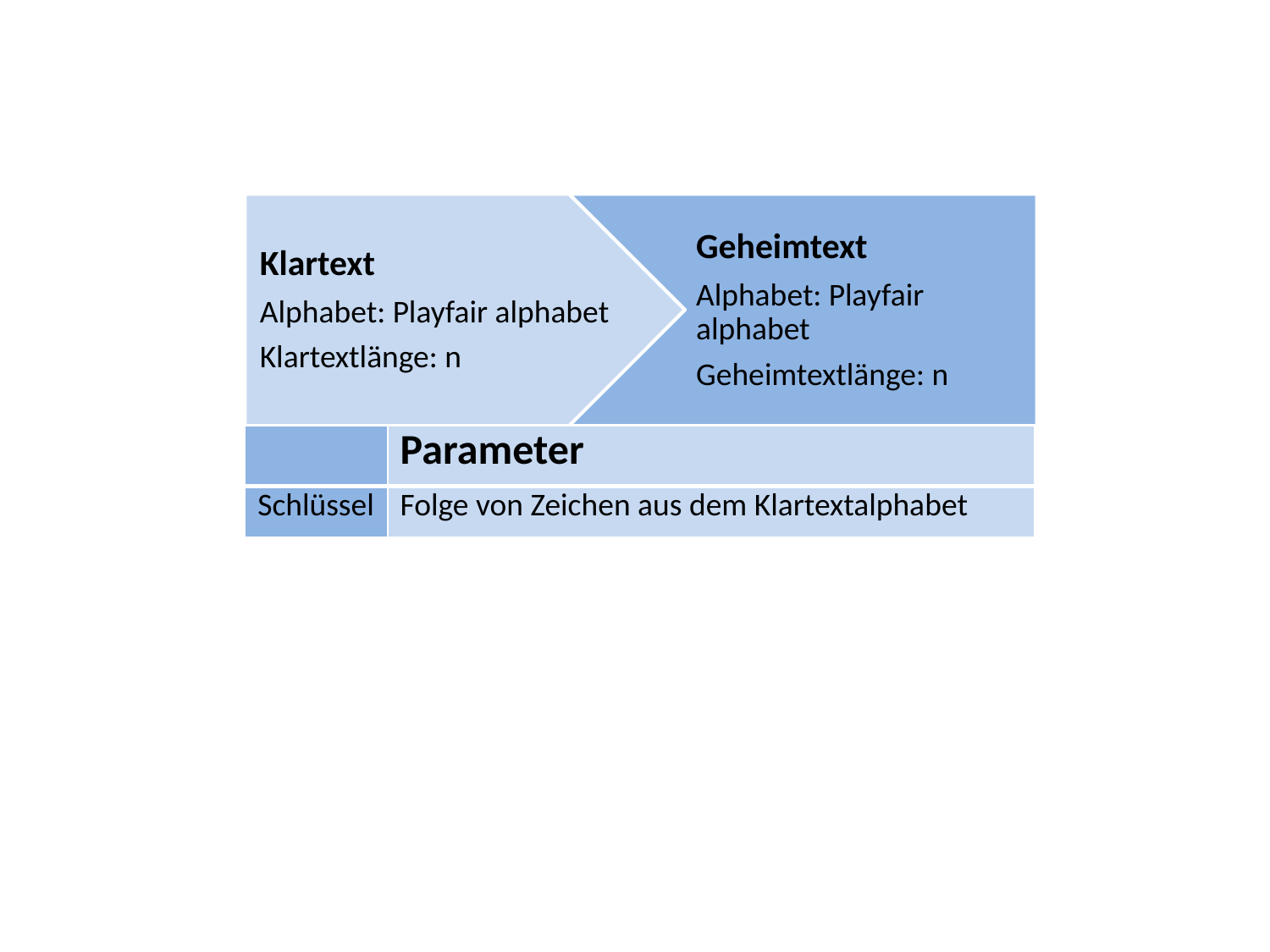

Klartext
Alphabet: Playfair alphabet
Klartextlänge: n
Geheimtext
Alphabet: Playfair alphabet
Geheimtextlänge: n
|  | Parameter |
| --- | --- |
| Schlüssel | Folge von Zeichen aus dem Klartextalphabet |